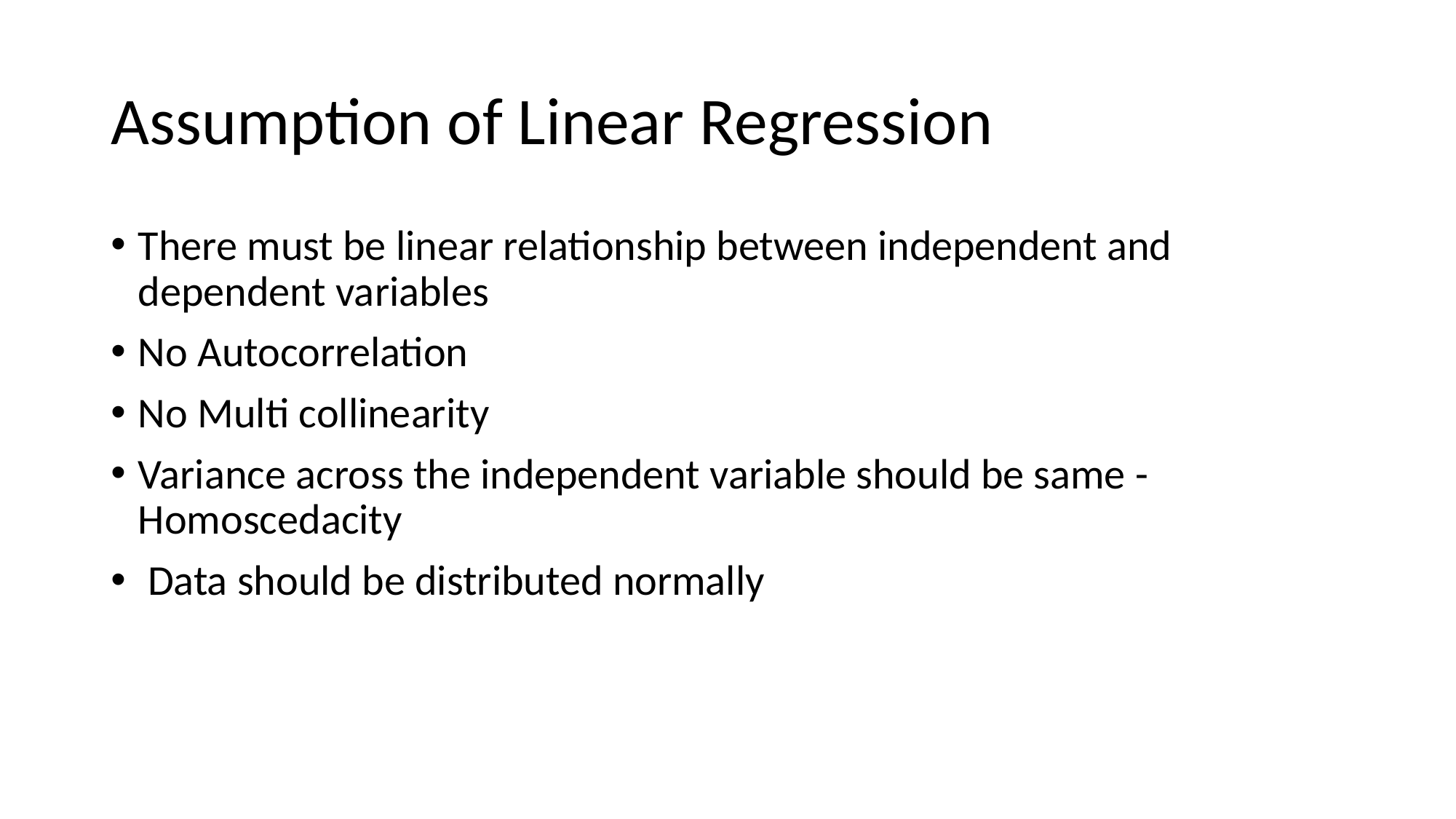

# Assumption of Linear Regression
There must be linear relationship between independent and dependent variables
No Autocorrelation
No Multi collinearity
Variance across the independent variable should be same - Homoscedacity
 Data should be distributed normally